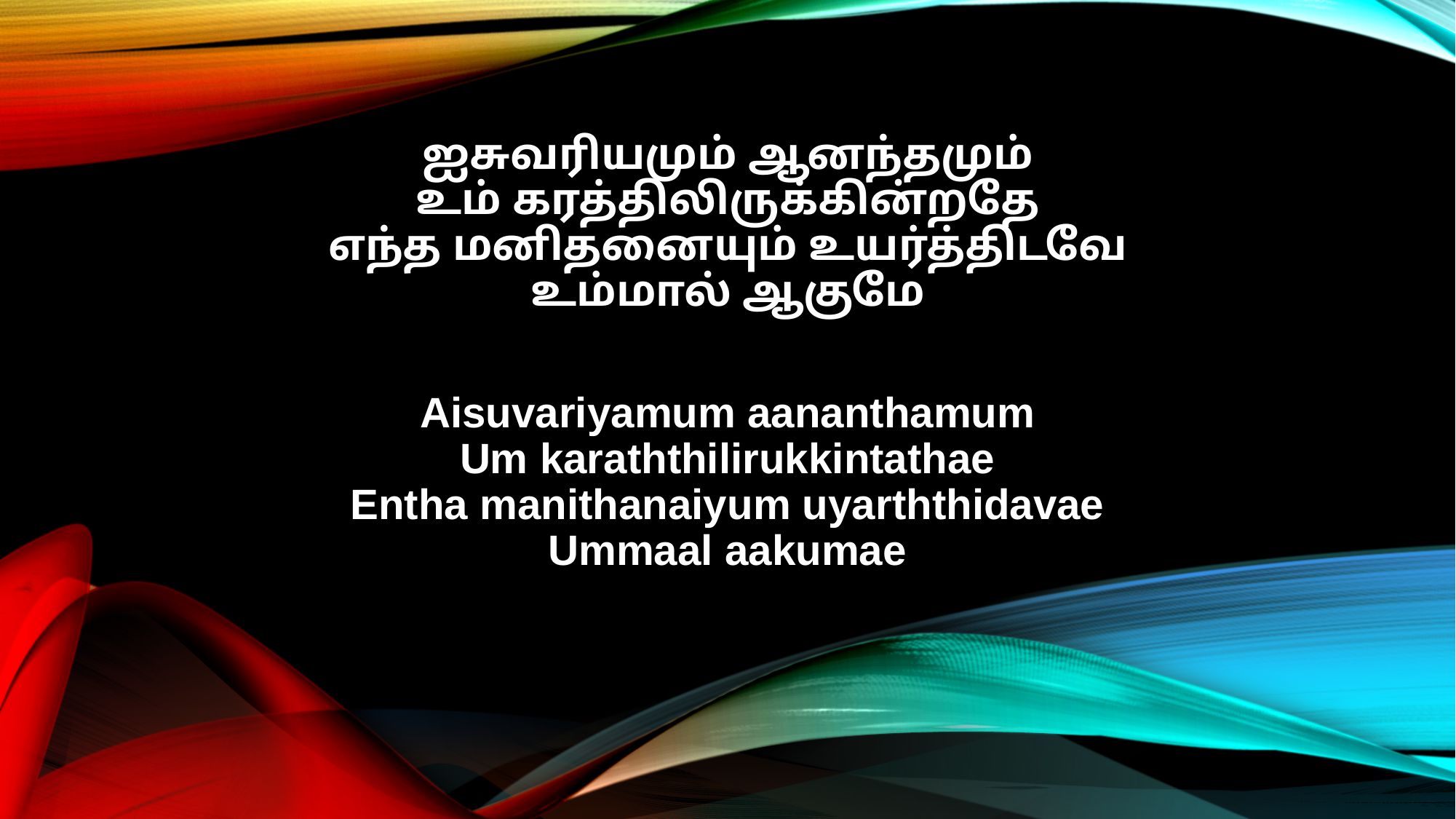

ஐசுவரியமும் ஆனந்தமும்
உம் கரத்திலிருக்கின்றதே
எந்த மனிதனையும் உயர்த்திடவே
உம்மால் ஆகுமே

Aisuvariyamum aananthamum
Um karaththilirukkintathae
Entha manithanaiyum uyarththidavae
Ummaal aakumae